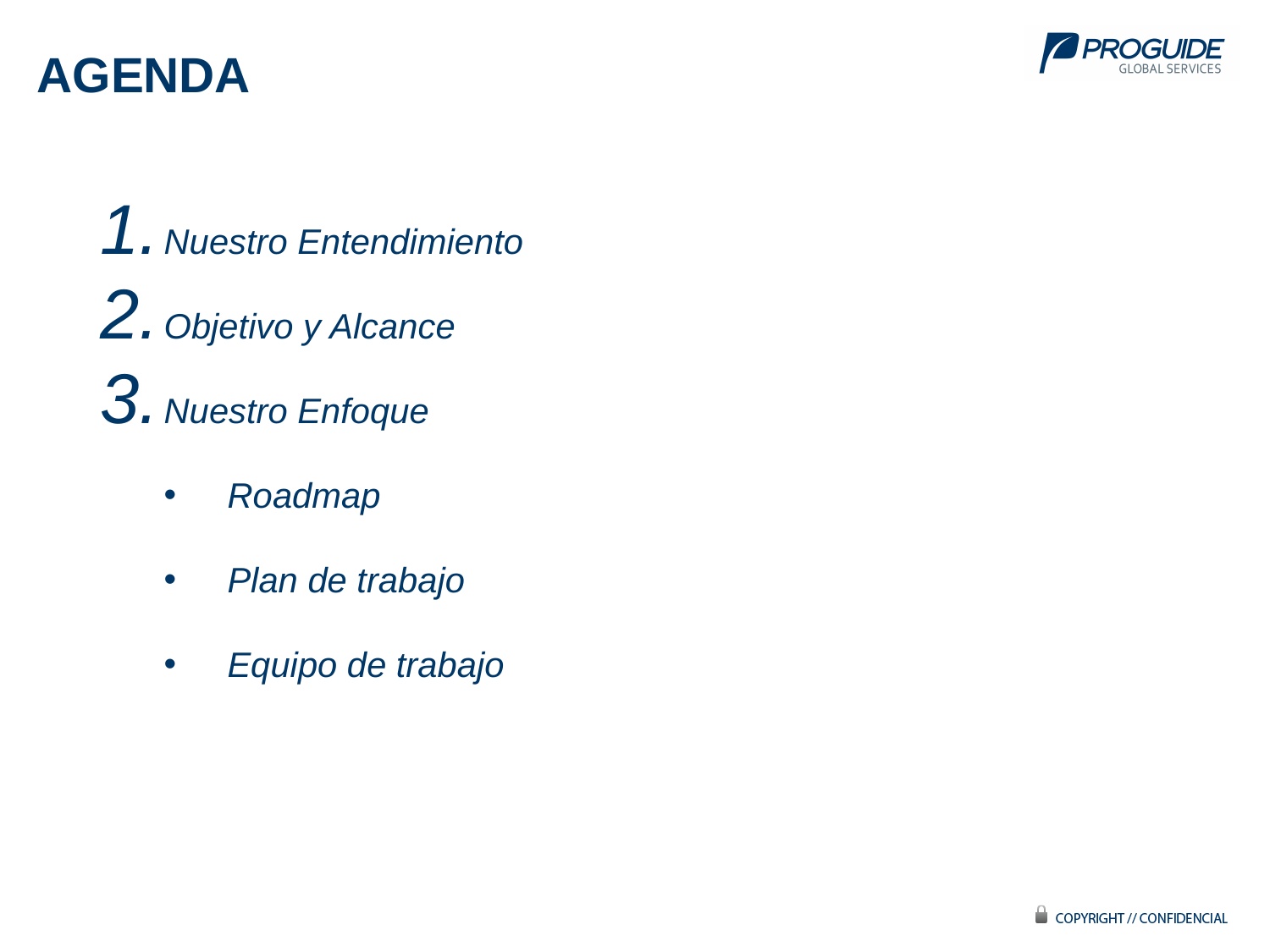

AGENDA
Nuestro Entendimiento
Objetivo y Alcance
Nuestro Enfoque
Roadmap
Plan de trabajo
Equipo de trabajo